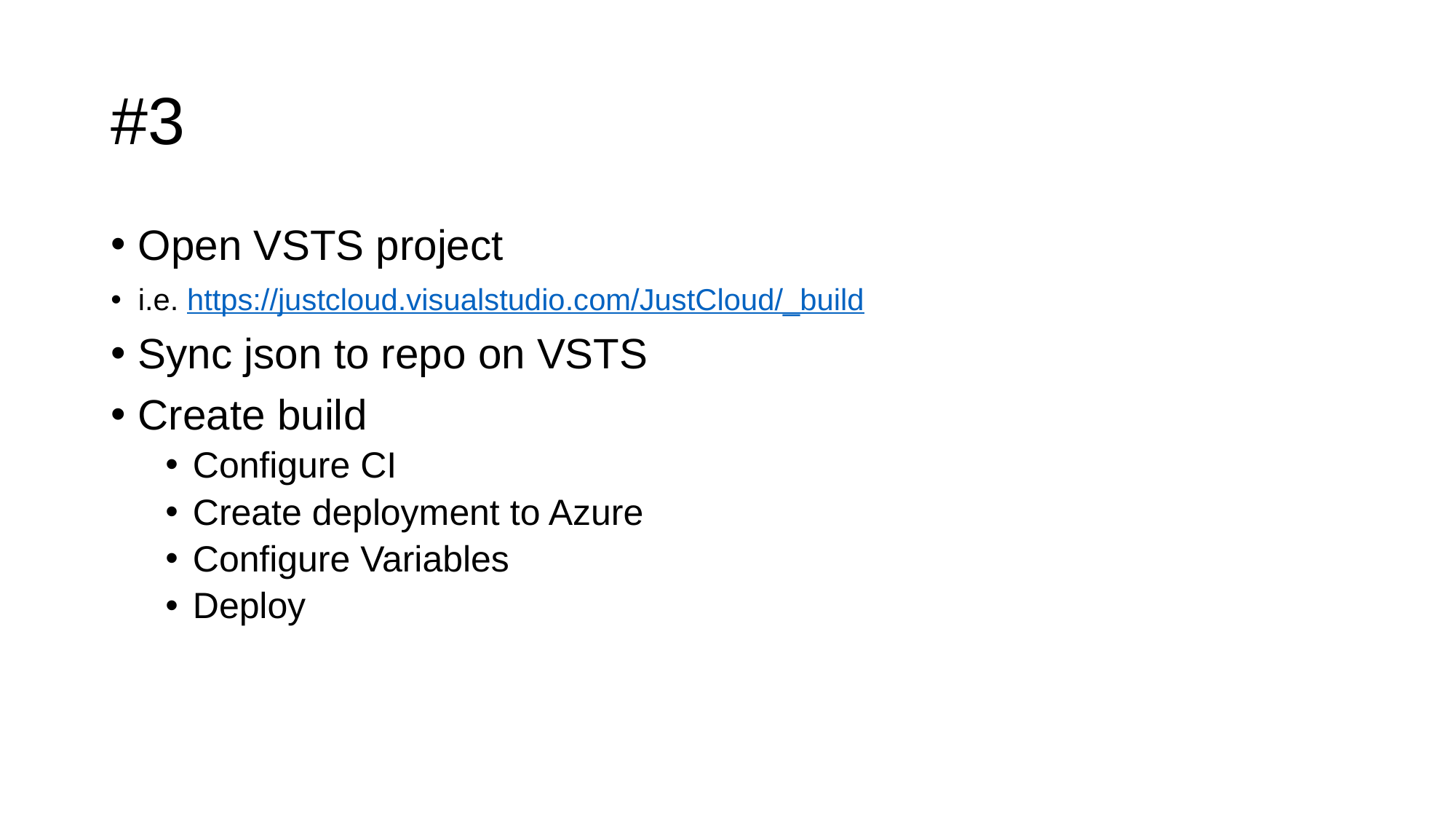

# #3
Open VSTS project
i.e. https://justcloud.visualstudio.com/JustCloud/_build
Sync json to repo on VSTS
Create build
Configure CI
Create deployment to Azure
Configure Variables
Deploy